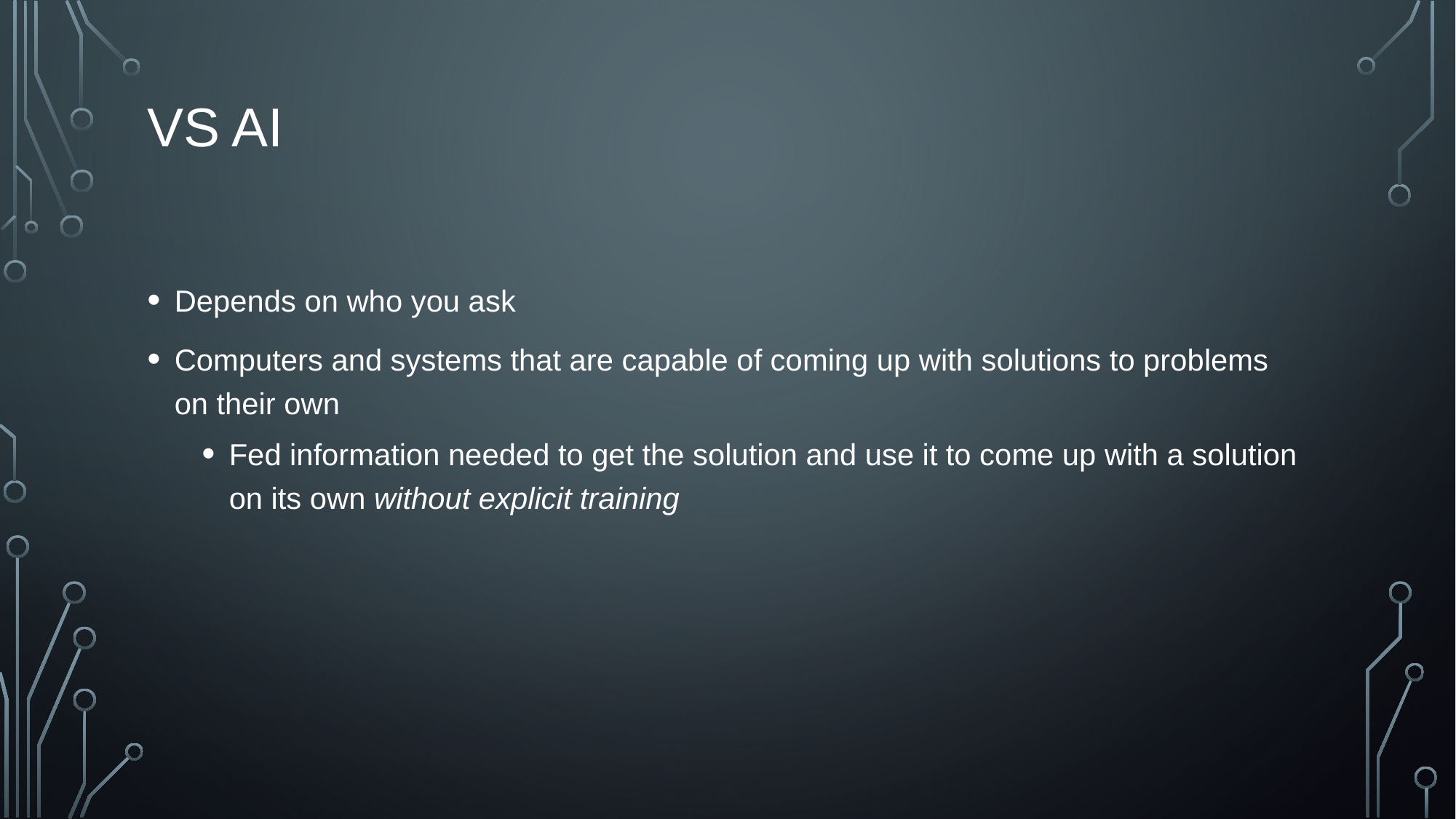

# VS AI
Depends on who you ask
Computers and systems that are capable of coming up with solutions to problems on their own
Fed information needed to get the solution and use it to come up with a solution on its own without explicit training